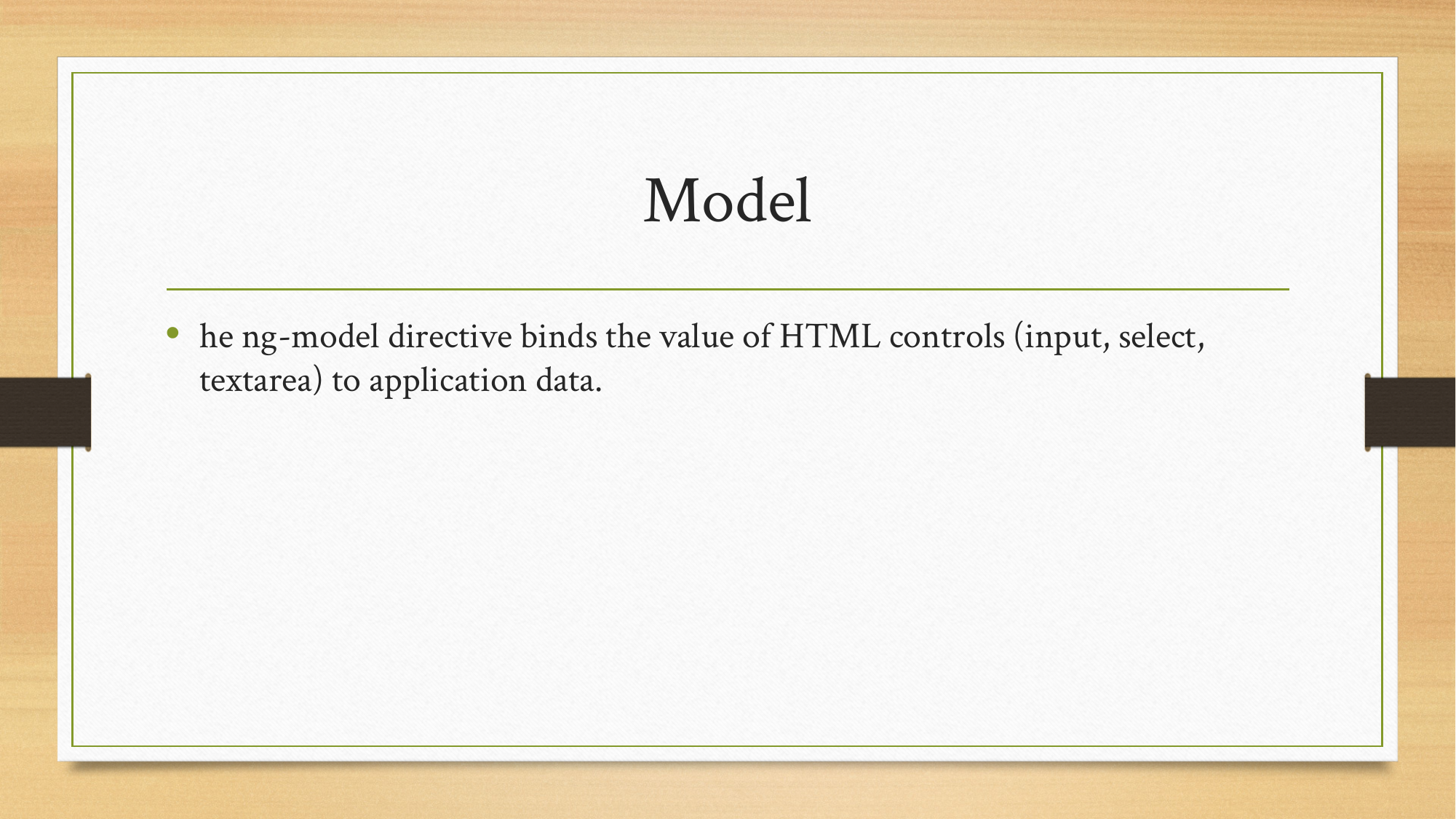

# Model
he ng-model directive binds the value of HTML controls (input, select, textarea) to application data.